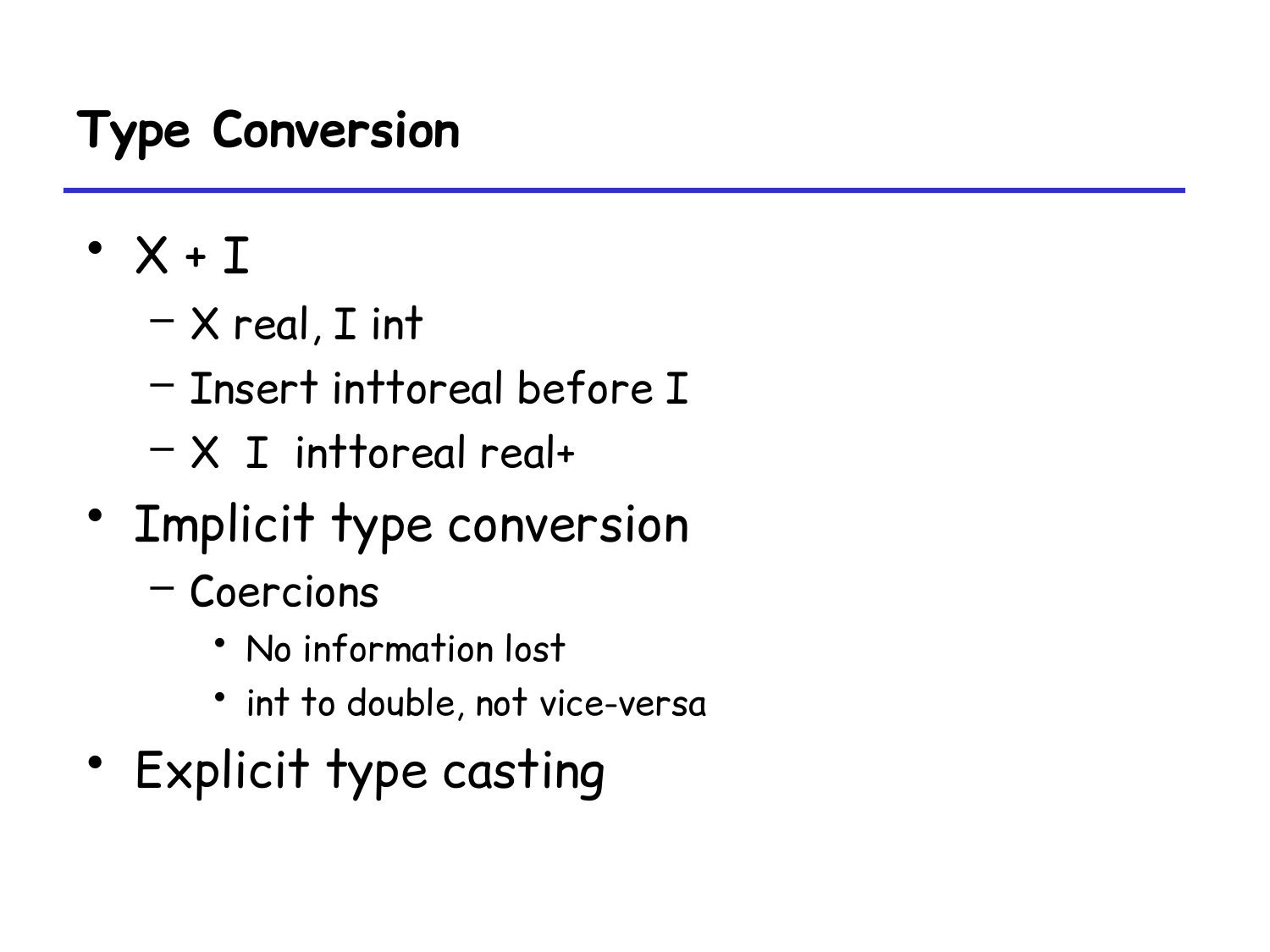

# Type Conversion
X + I
X real, I int
Insert inttoreal before I
X  I  inttoreal real+
Implicit type conversion
Coercions
No information lost
int to double, not vice-versa
Explicit type casting

37